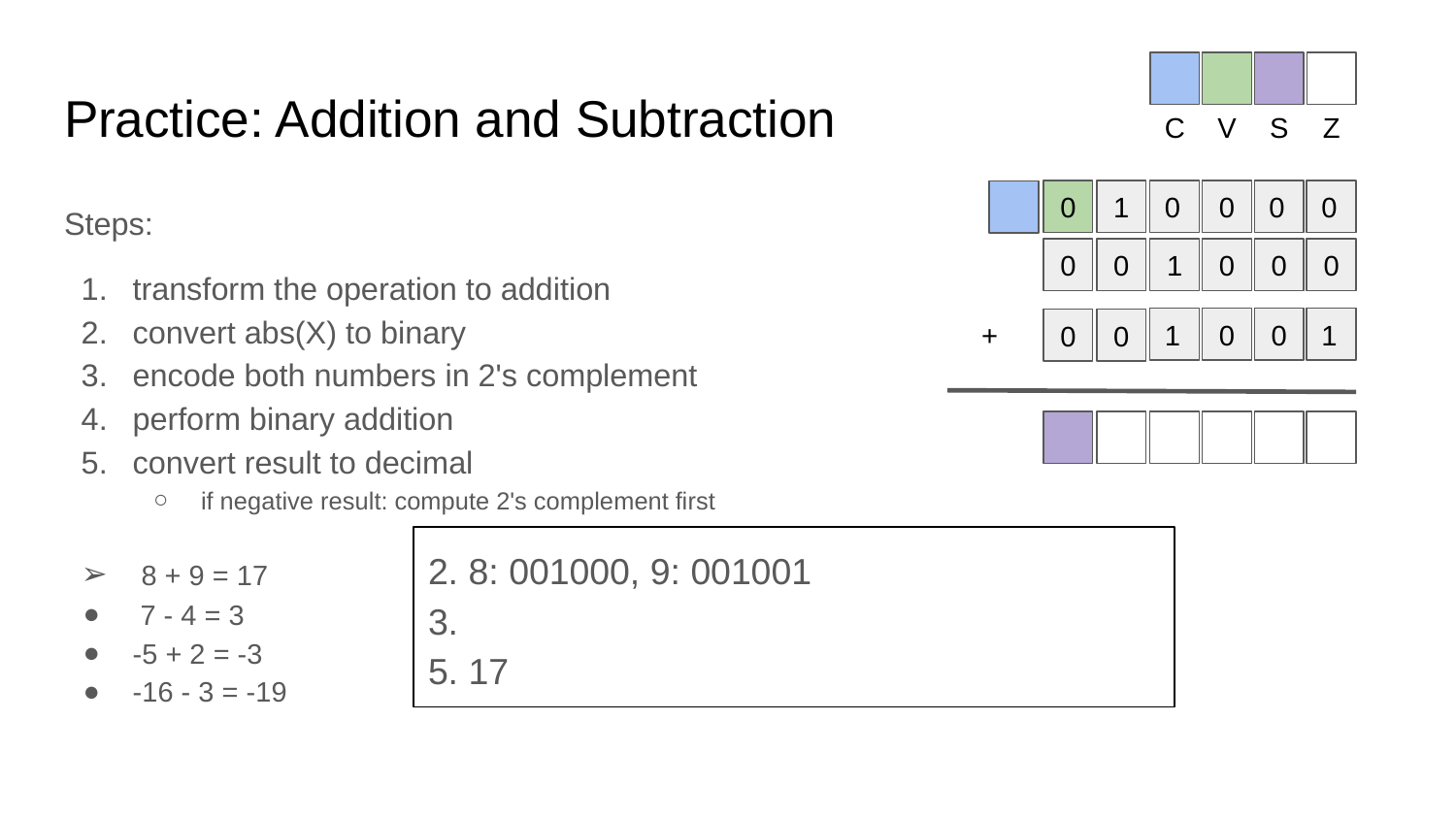

C
V
S
Z
# Practice: Addition and Subtraction
0
1
0
0
0
0

Steps:
transform the operation to addition
convert abs(X) to binary
encode both numbers in 2's complement
perform binary addition
convert result to decimal
if negative result: compute 2's complement first
 8 + 9 = 17
 7 - 4 = 3
-5 + 2 = -3
-16 - 3 = -19
0
0
1
0
0
0
+
1
0
0
1
0
0

2. 8: 001000, 9: 001001
3.
5. 17